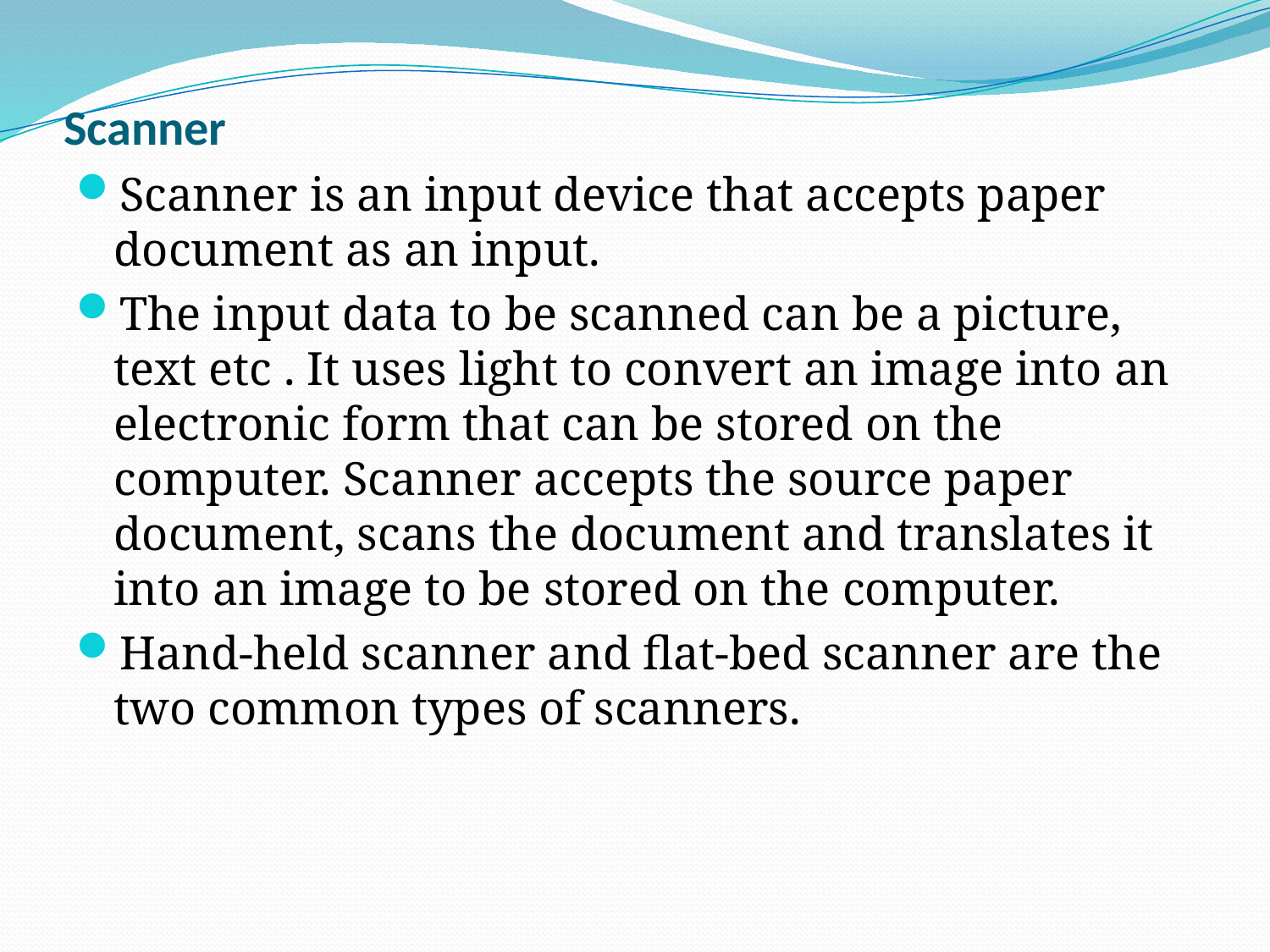

# Scanner
Scanner is an input device that accepts paper document as an input.
The input data to be scanned can be a picture, text etc . It uses light to convert an image into an electronic form that can be stored on the computer. Scanner accepts the source paper document, scans the document and translates it into an image to be stored on the computer.
Hand-held scanner and flat-bed scanner are the two common types of scanners.